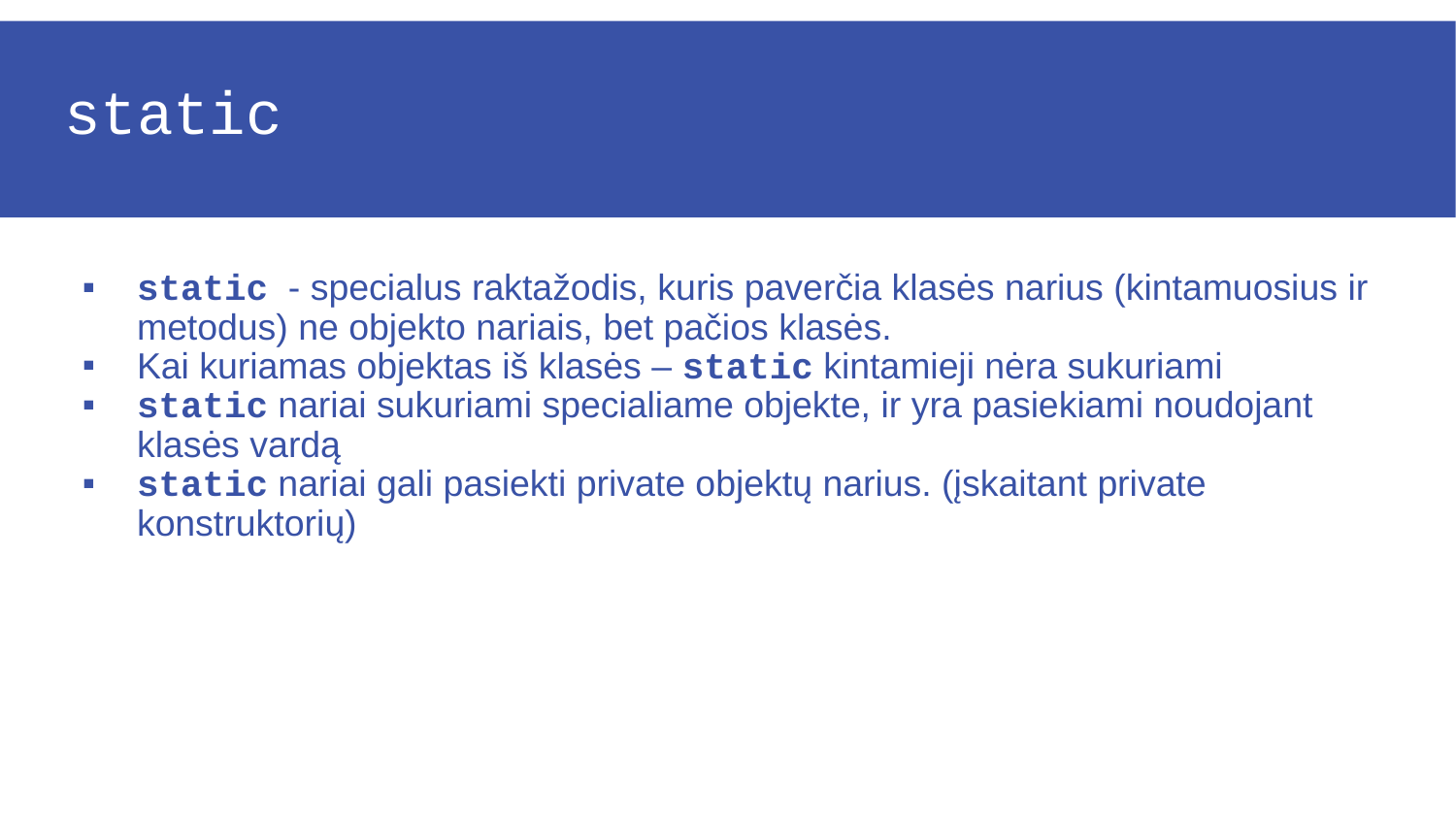

# static
static  - specialus raktažodis, kuris paverčia klasės narius (kintamuosius ir metodus) ne objekto nariais, bet pačios klasės.
Kai kuriamas objektas iš klasės – static kintamieji nėra sukuriami
static nariai sukuriami specialiame objekte, ir yra pasiekiami noudojant klasės vardą
static nariai gali pasiekti private objektų narius. (įskaitant private konstruktorių)